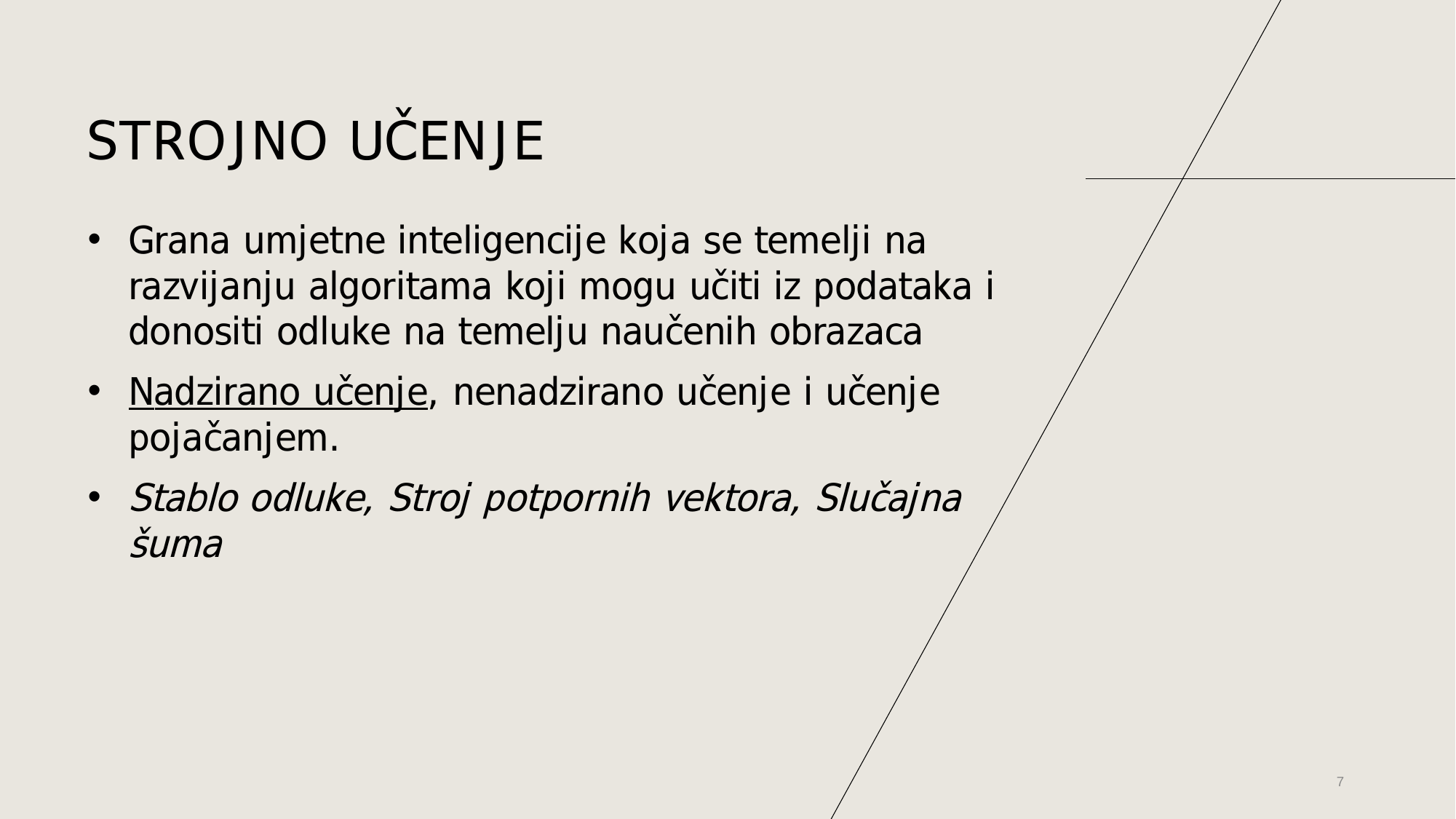

# Strojno učenje
Grana umjetne inteligencije koja se temelji na razvijanju algoritama koji mogu učiti iz podataka i donositi odluke na temelju naučenih obrazaca
Nadzirano učenje, nenadzirano učenje i učenje pojačanjem.
Stablo odluke, Stroj potpornih vektora, Slučajna šuma
7